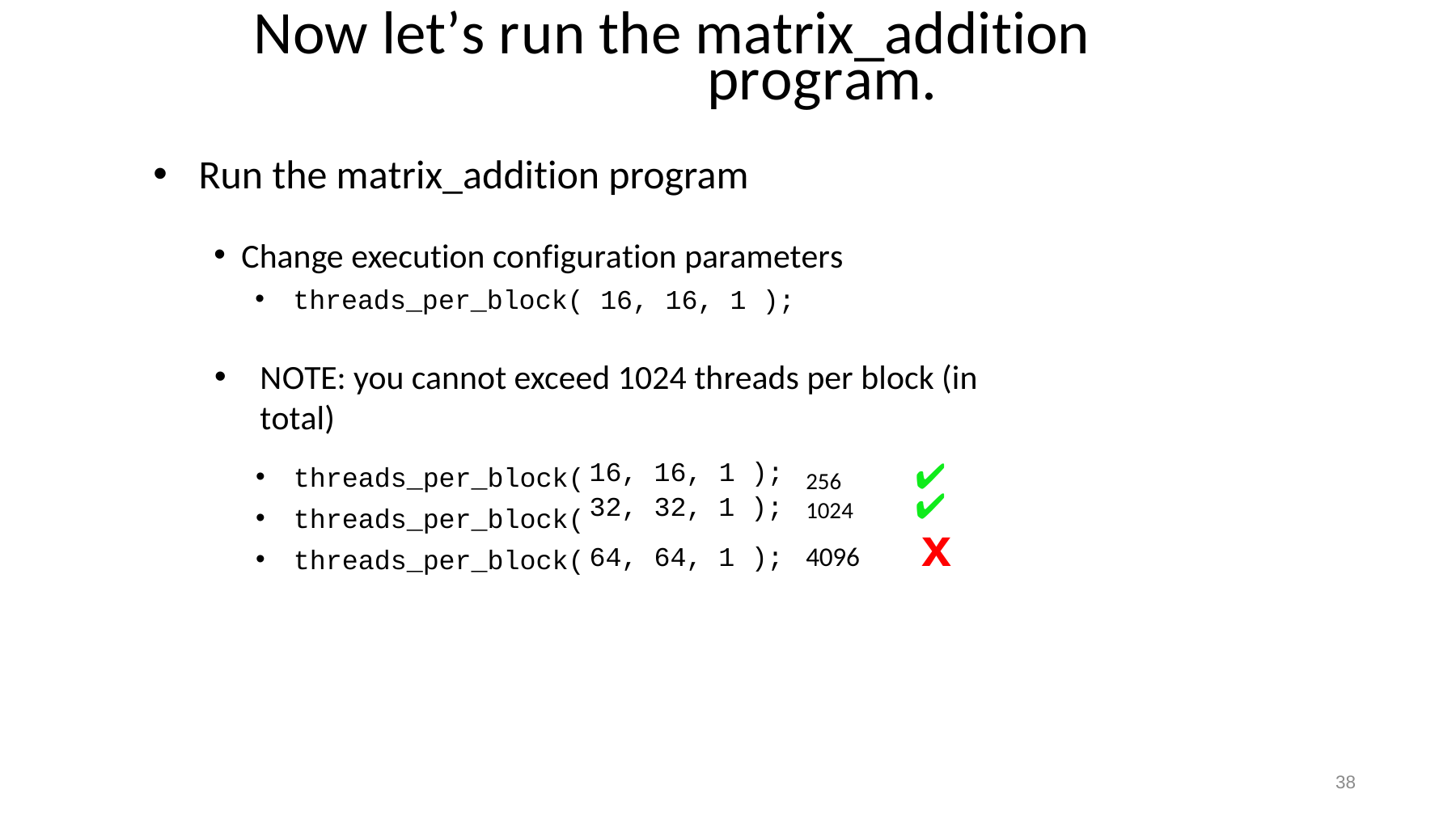

# Now let’s run the matrix_addition program.
Run the matrix_addition program

Change execution configuration parameters
threads_per_block( 16, 16, 1 );

NOTE: you cannot exceed 1024 threads per block (in total)
16, 16, 1 );	256	✔
32, 32, 1 );	1024	✔
64, 64, 1 );	4096 	x
threads_per_block(
threads_per_block(
threads_per_block(
38